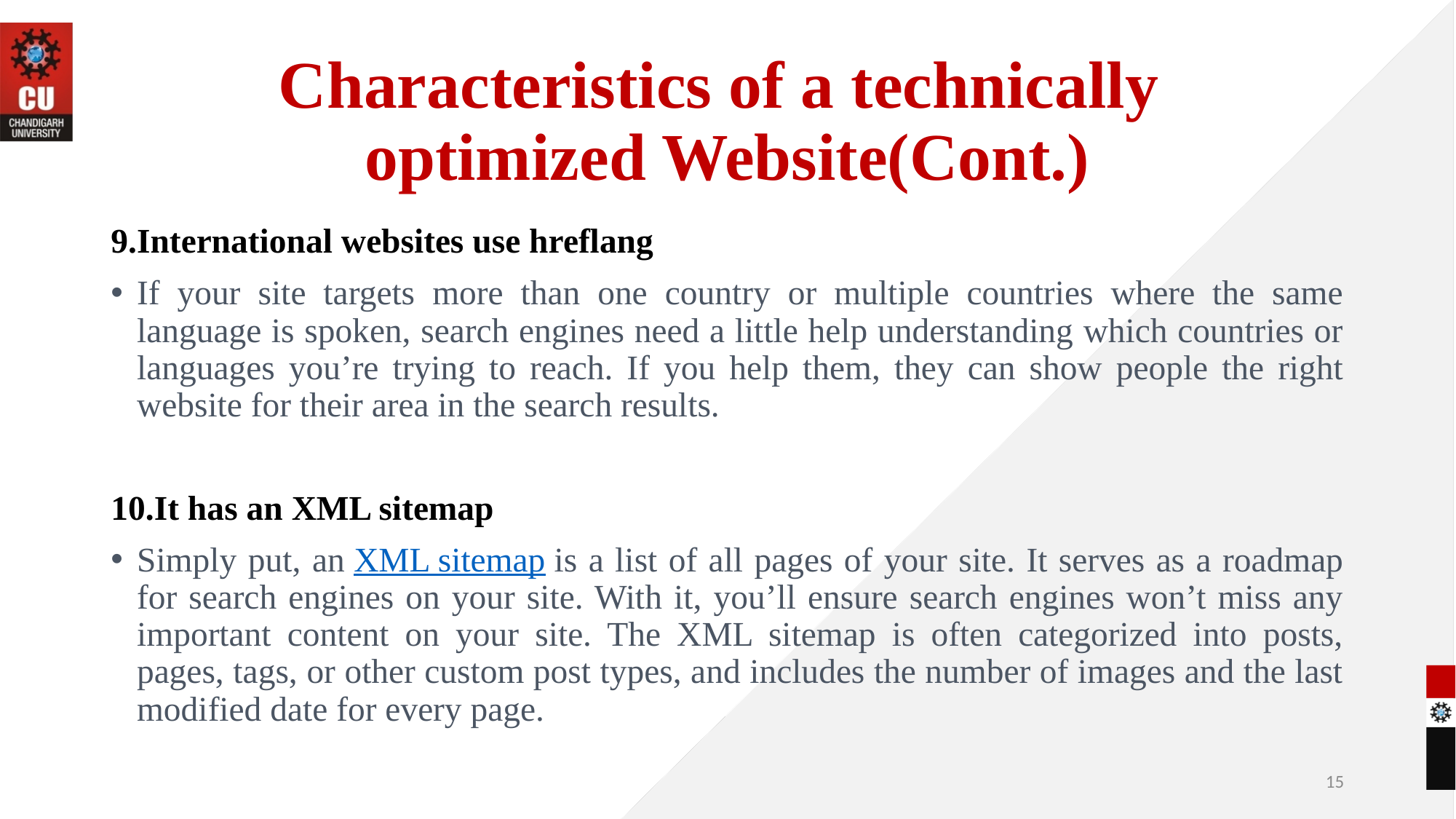

# Characteristics of a technically optimized Website(Cont.)
9.International websites use hreflang
If your site targets more than one country or multiple countries where the same language is spoken, search engines need a little help understanding which countries or languages you’re trying to reach. If you help them, they can show people the right website for their area in the search results.

10.It has an XML sitemap
Simply put, an XML sitemap is a list of all pages of your site. It serves as a roadmap for search engines on your site. With it, you’ll ensure search engines won’t miss any important content on your site. The XML sitemap is often categorized into posts, pages, tags, or other custom post types, and includes the number of images and the last modified date for every page.

15